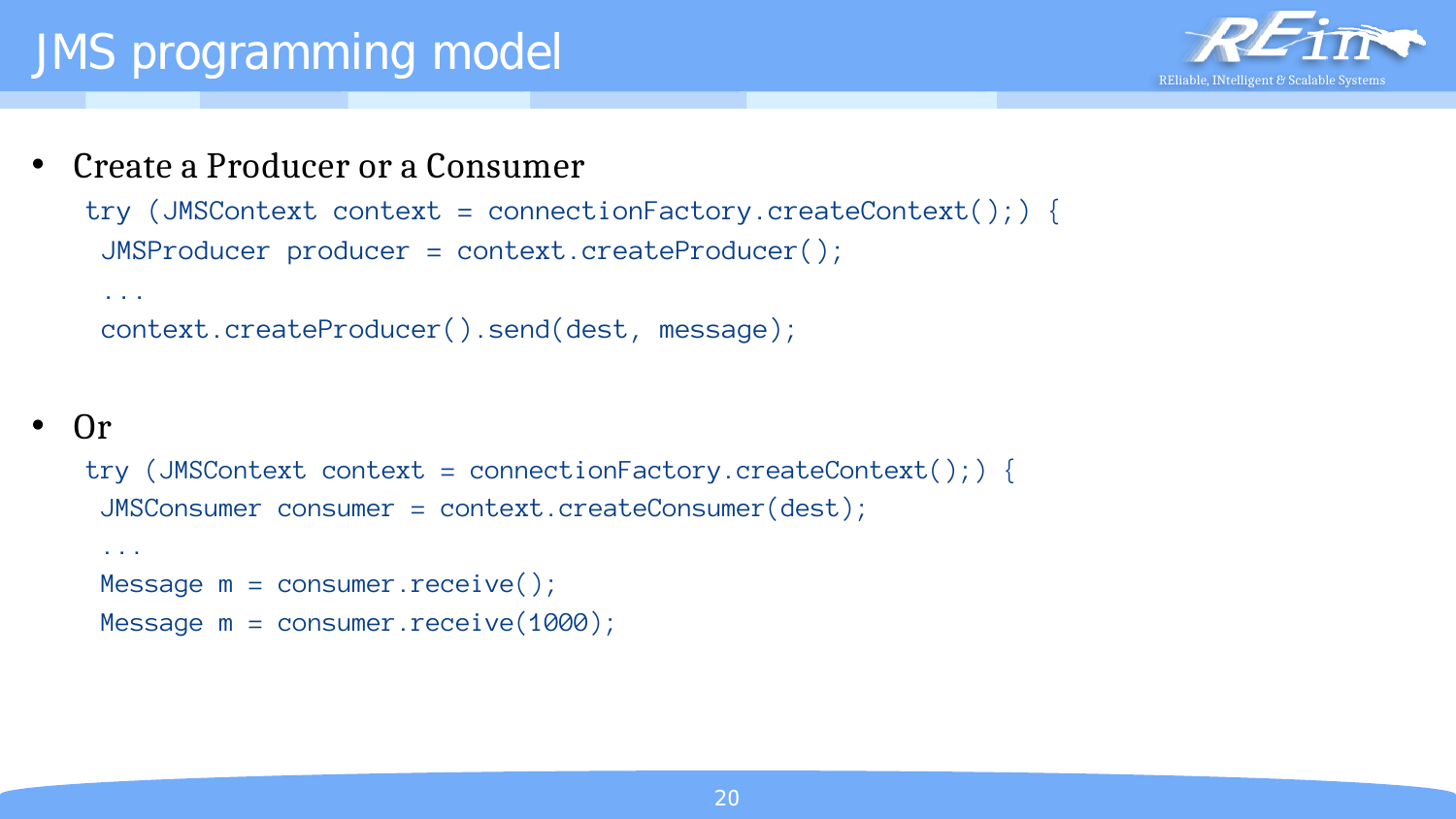

# JMS programming model
Create a Producer or a Consumer
try (JMSContext context = connectionFactory.createContext();) {
 JMSProducer producer = context.createProducer();
 ...
 context.createProducer().send(dest, message);

Or
try (JMSContext context = connectionFactory.createContext();) {
 JMSConsumer consumer = context.createConsumer(dest);
 ...
 Message m = consumer.receive();
 Message m = consumer.receive(1000);

20